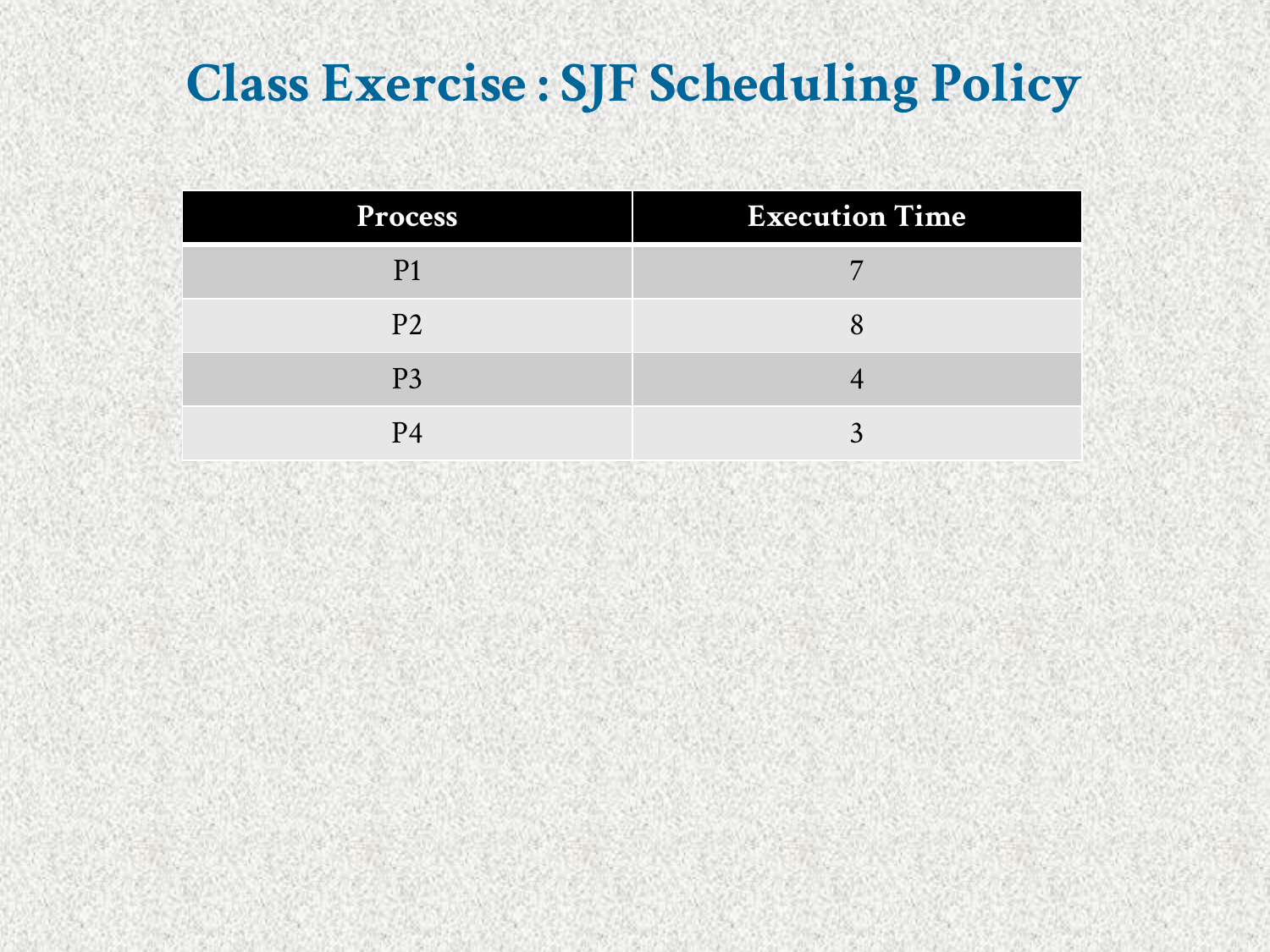

# Class Exercise : SJF Scheduling Policy
| Process | Execution Time |
| --- | --- |
| P1 | 7 |
| P2 | 8 |
| P3 | 4 |
| P4 | 3 |